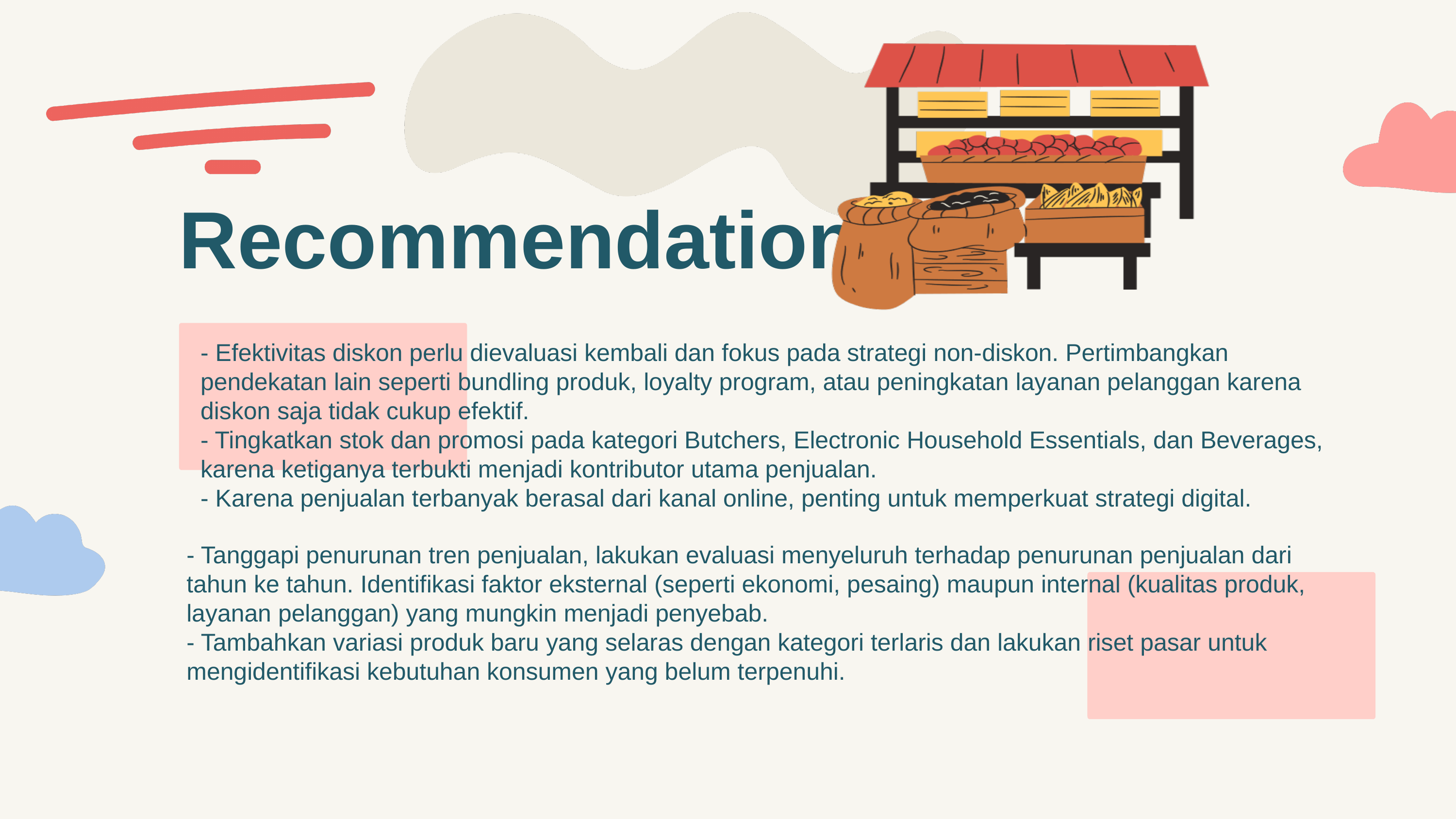

Recommendation

- Efektivitas diskon perlu dievaluasi kembali dan fokus pada strategi non-diskon. Pertimbangkan pendekatan lain seperti bundling produk, loyalty program, atau peningkatan layanan pelanggan karena diskon saja tidak cukup efektif.
- Tingkatkan stok dan promosi pada kategori Butchers, Electronic Household Essentials, dan Beverages, karena ketiganya terbukti menjadi kontributor utama penjualan.
- Karena penjualan terbanyak berasal dari kanal online, penting untuk memperkuat strategi digital.

- Tanggapi penurunan tren penjualan, lakukan evaluasi menyeluruh terhadap penurunan penjualan dari tahun ke tahun. Identifikasi faktor eksternal (seperti ekonomi, pesaing) maupun internal (kualitas produk, layanan pelanggan) yang mungkin menjadi penyebab.
- Tambahkan variasi produk baru yang selaras dengan kategori terlaris dan lakukan riset pasar untuk mengidentifikasi kebutuhan konsumen yang belum terpenuhi.